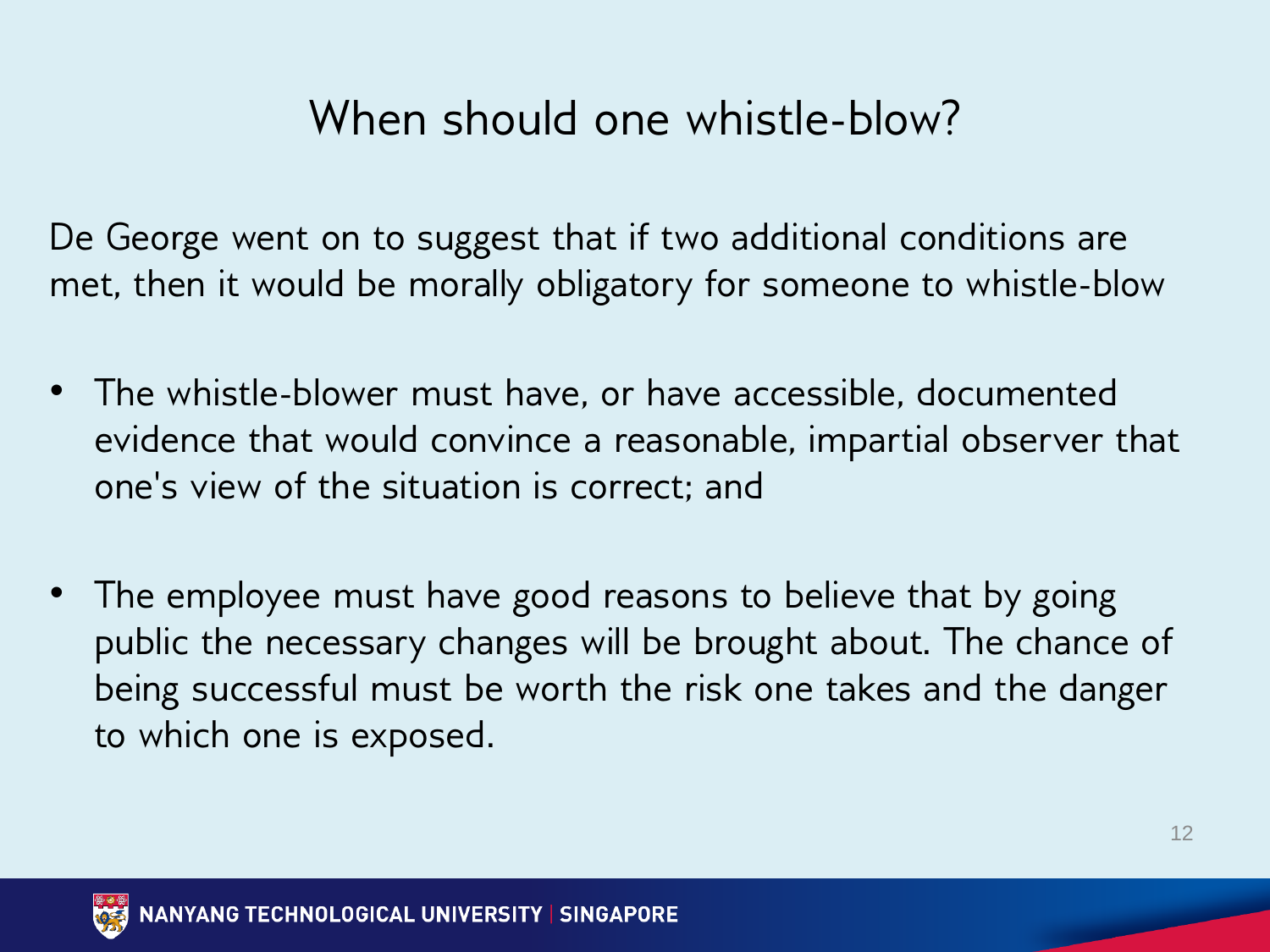

# When should one whistle-blow?
De George went on to suggest that if two additional conditions are met, then it would be morally obligatory for someone to whistle-blow

The whistle‐blower must have, or have accessible, documented evidence that would convince a reasonable, impartial observer that one's view of the situation is correct; and

The employee must have good reasons to believe that by going public the necessary changes will be brought about. The chance of being successful must be worth the risk one takes and the danger to which one is exposed.
12